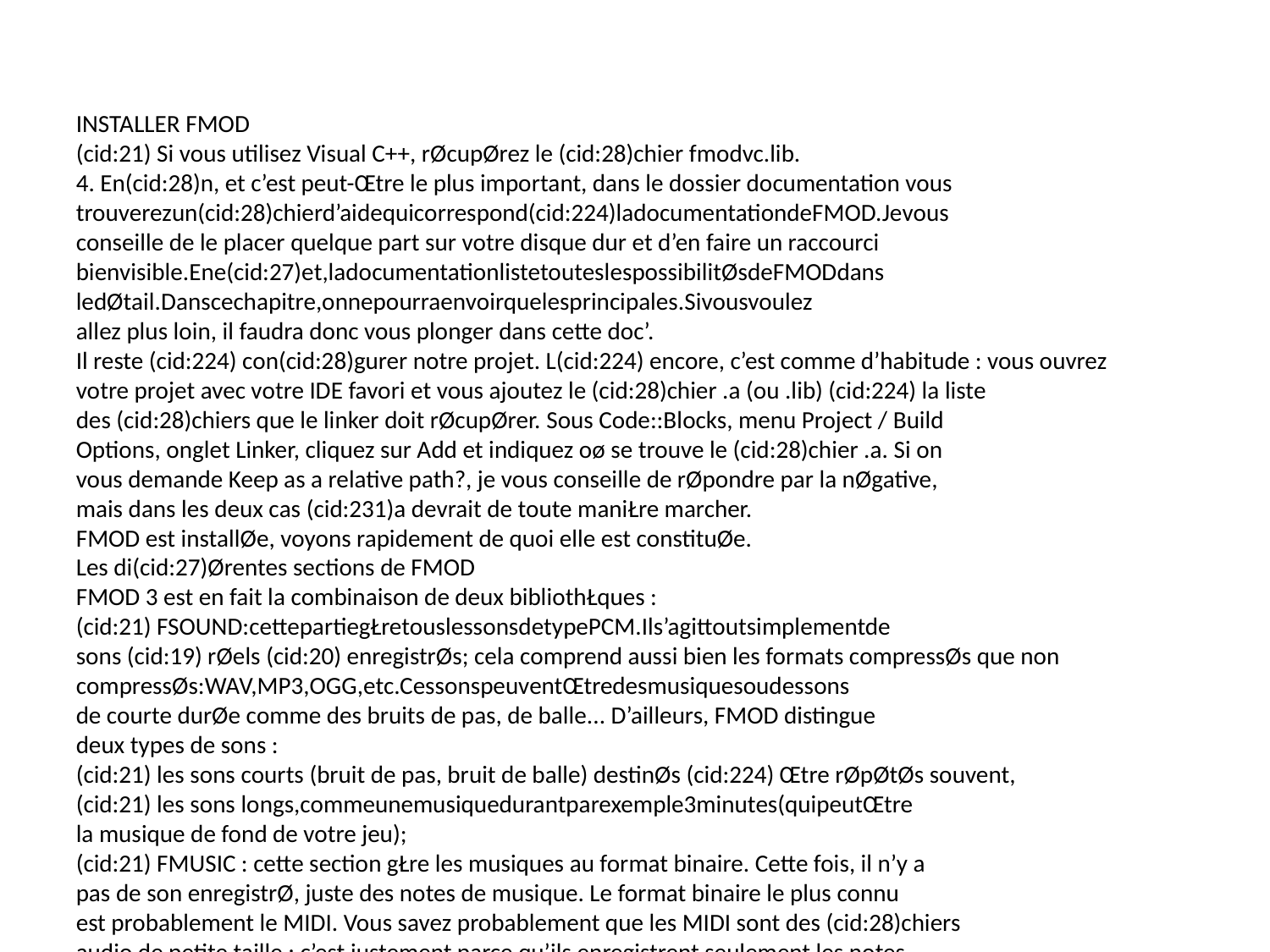

INSTALLER FMOD
(cid:21) Si vous utilisez Visual C++, rØcupØrez le (cid:28)chier fmodvc.lib.
4. En(cid:28)n, et c’est peut-Œtre le plus important, dans le dossier documentation vous
trouverezun(cid:28)chierd’aidequicorrespond(cid:224)ladocumentationdeFMOD.Jevous
conseille de le placer quelque part sur votre disque dur et d’en faire un raccourci
bienvisible.Ene(cid:27)et,ladocumentationlistetouteslespossibilitØsdeFMODdans
ledØtail.Danscechapitre,onnepourraenvoirquelesprincipales.Sivousvoulez
allez plus loin, il faudra donc vous plonger dans cette doc’.
Il reste (cid:224) con(cid:28)gurer notre projet. L(cid:224) encore, c’est comme d’habitude : vous ouvrez
votre projet avec votre IDE favori et vous ajoutez le (cid:28)chier .a (ou .lib) (cid:224) la liste
des (cid:28)chiers que le linker doit rØcupØrer. Sous Code::Blocks, menu Project / Build
Options, onglet Linker, cliquez sur Add et indiquez oø se trouve le (cid:28)chier .a. Si on
vous demande Keep as a relative path?, je vous conseille de rØpondre par la nØgative,
mais dans les deux cas (cid:231)a devrait de toute maniŁre marcher.
FMOD est installØe, voyons rapidement de quoi elle est constituØe.
Les di(cid:27)Ørentes sections de FMOD
FMOD 3 est en fait la combinaison de deux bibliothŁques :
(cid:21) FSOUND:cettepartiegŁretouslessonsdetypePCM.Ils’agittoutsimplementde
sons (cid:19) rØels (cid:20) enregistrØs; cela comprend aussi bien les formats compressØs que non
compressØs:WAV,MP3,OGG,etc.CessonspeuventŒtredesmusiquesoudessons
de courte durØe comme des bruits de pas, de balle... D’ailleurs, FMOD distingue
deux types de sons :
(cid:21) les sons courts (bruit de pas, bruit de balle) destinØs (cid:224) Œtre rØpØtØs souvent,
(cid:21) les sons longs,commeunemusiquedurantparexemple3minutes(quipeutŒtre
la musique de fond de votre jeu);
(cid:21) FMUSIC : cette section gŁre les musiques au format binaire. Cette fois, il n’y a
pas de son enregistrØ, juste des notes de musique. Le format binaire le plus connu
est probablement le MIDI. Vous savez probablement que les MIDI sont des (cid:28)chiers
audio de petite taille : c’est justement parce qu’ils enregistrent seulement les notes
demusique(il nepeutdonc pasy avoir de(cid:19) paroles (cid:20)avecun telformat de(cid:28)chier).
Cette section peut Œtre trŁs utile pour jouer de vieilles musiques type Gameboy ou
SuperNES, comme par exemple la musique de Super Mario, de Tetris, etc.
Dans ce chapitre, nous verrons les trois types de sons car ils se chargent et se lisent
avec des fonctions di(cid:27)Ørentes :
(cid:21) FSOUND : sons courts;
(cid:21) FSOUND : sons longs (musiques);
(cid:21) FMUSIC : musique type MIDI.
445